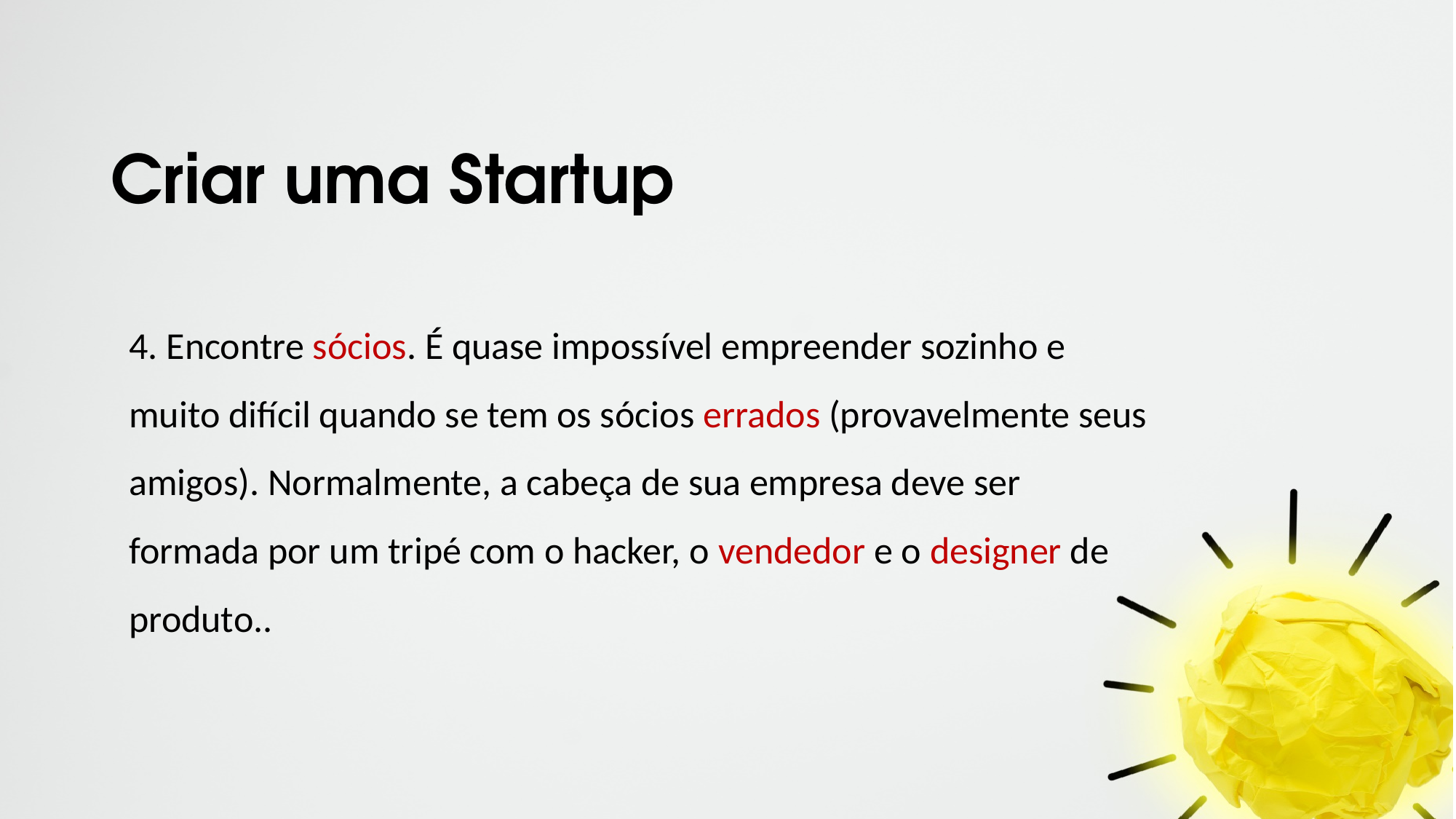

# Criar uma Startup
4. Encontre sócios. É quase impossível empreender sozinho e muito difícil quando se tem os sócios errados (provavelmente seus amigos). Normalmente, a cabeça de sua empresa deve ser formada por um tripé com o hacker, o vendedor e o designer de produto..